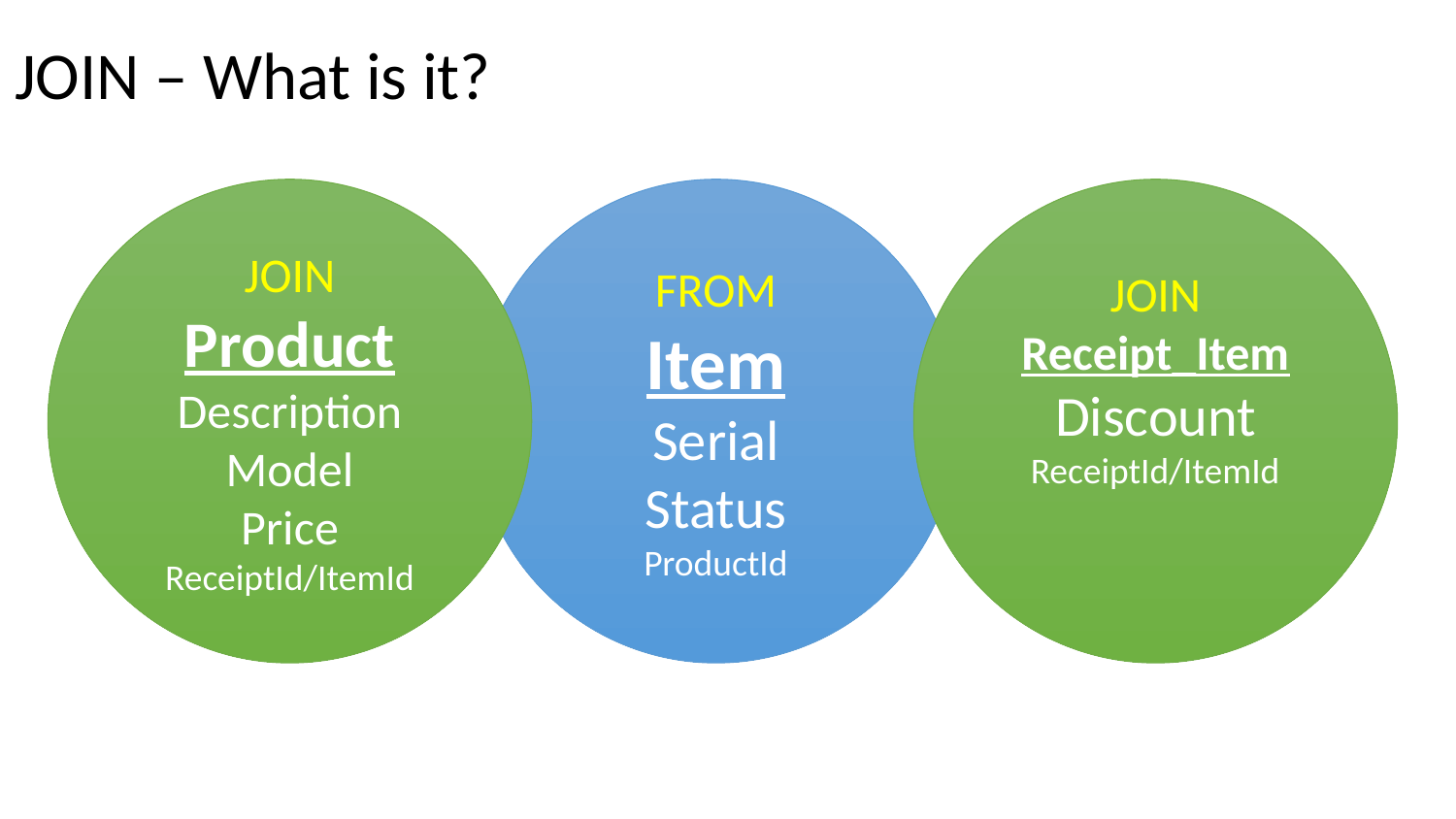

# JOIN – What is it?
JOIN
Product
Description
Model
Price
ReceiptId/ItemId
JOIN
Receipt_Item
Discount
ReceiptId/ItemId
FROM
Item
Serial
Status
ProductId